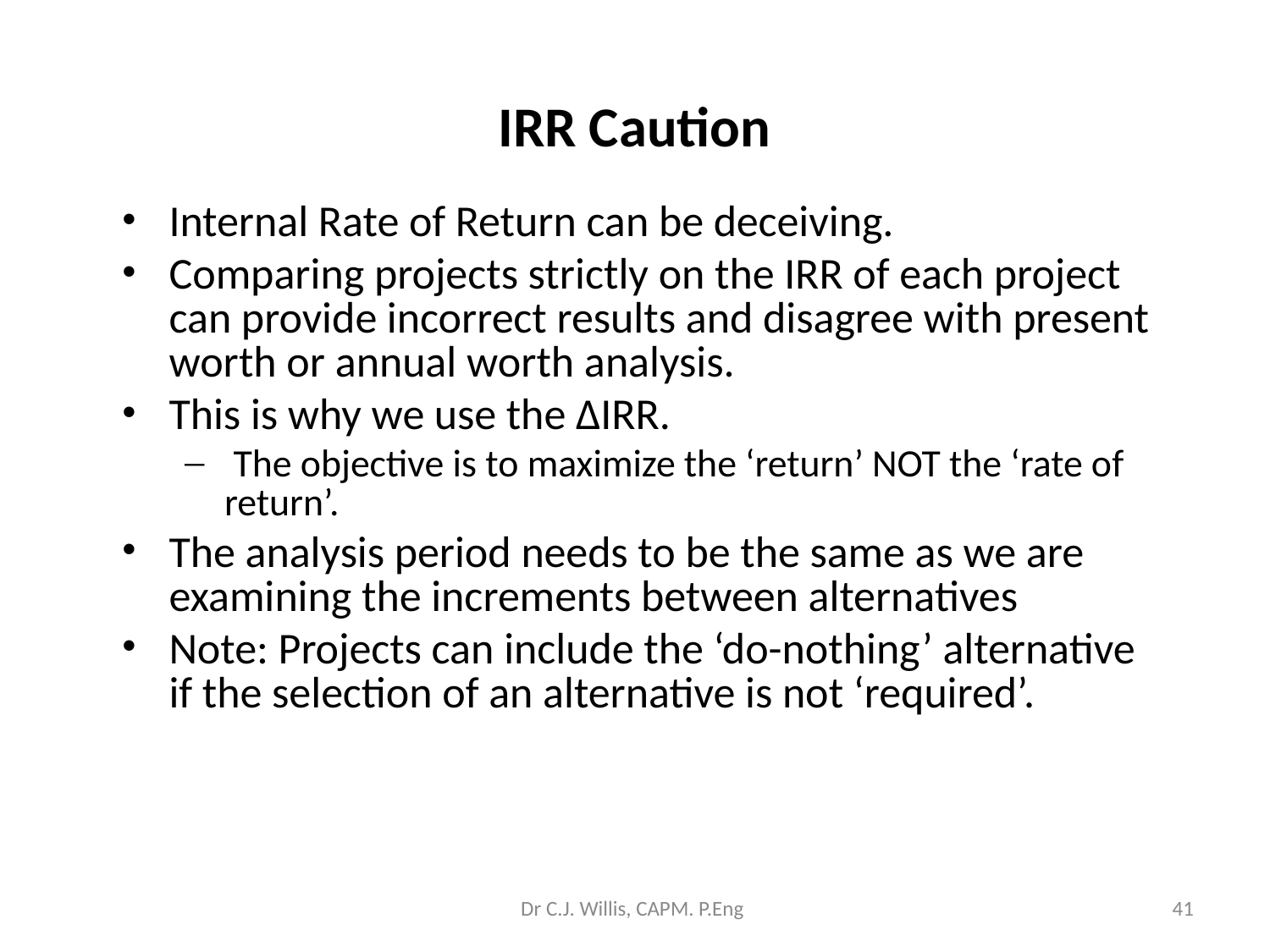

# IRR Caution
Internal Rate of Return can be deceiving.
Comparing projects strictly on the IRR of each project can provide incorrect results and disagree with present worth or annual worth analysis.
This is why we use the ΔIRR.
 The objective is to maximize the ‘return’ NOT the ‘rate of return’.
The analysis period needs to be the same as we are examining the increments between alternatives
Note: Projects can include the ‘do-nothing’ alternative if the selection of an alternative is not ‘required’.

Dr C.J. Willis, CAPM. P.Eng
41